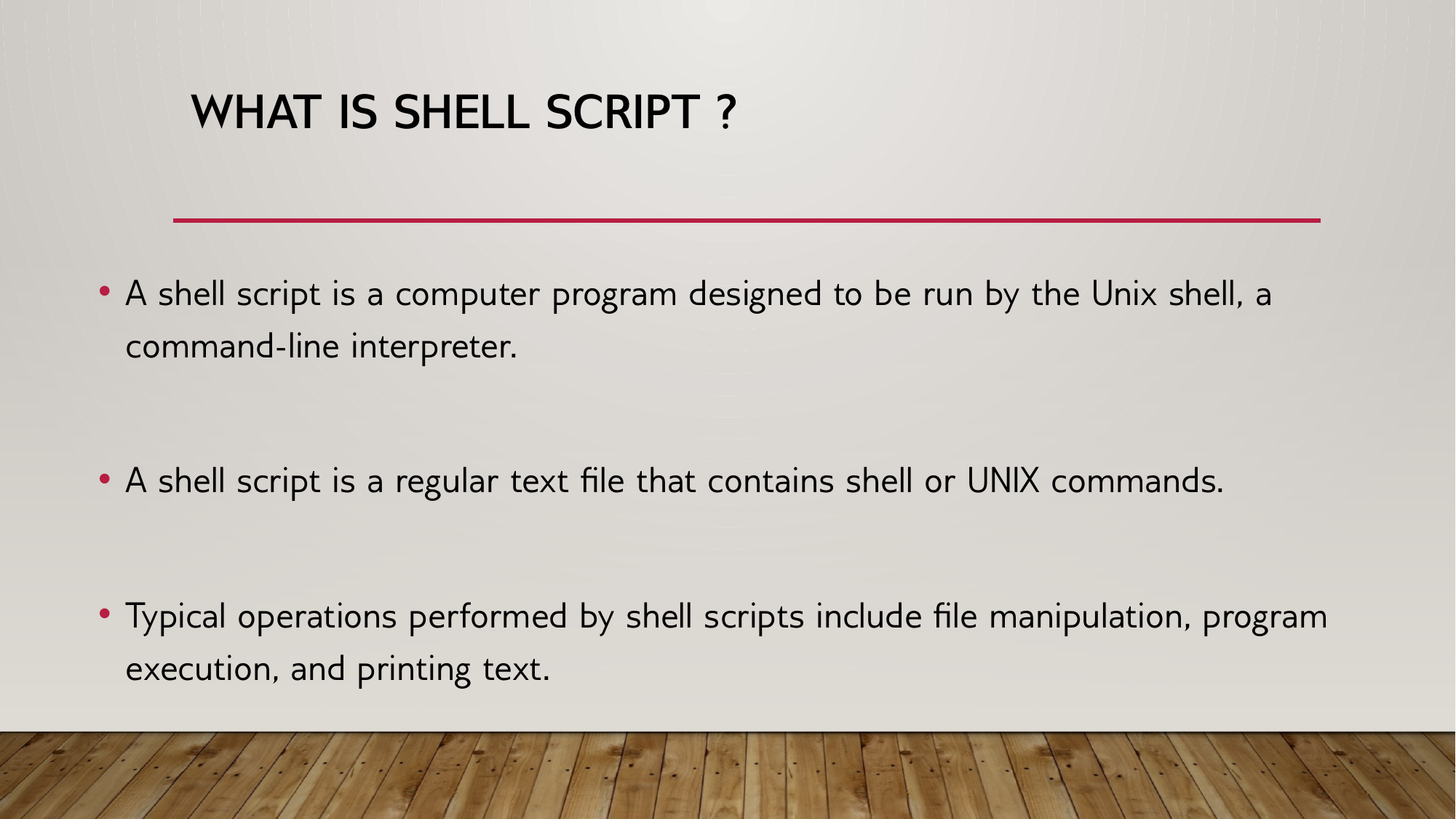

# What is Shell Script ?
A shell script is a computer program designed to be run by the Unix shell, a command-line interpreter.

A shell script is a regular text file that contains shell or UNIX commands.

Typical operations performed by shell scripts include file manipulation, program execution, and printing text.